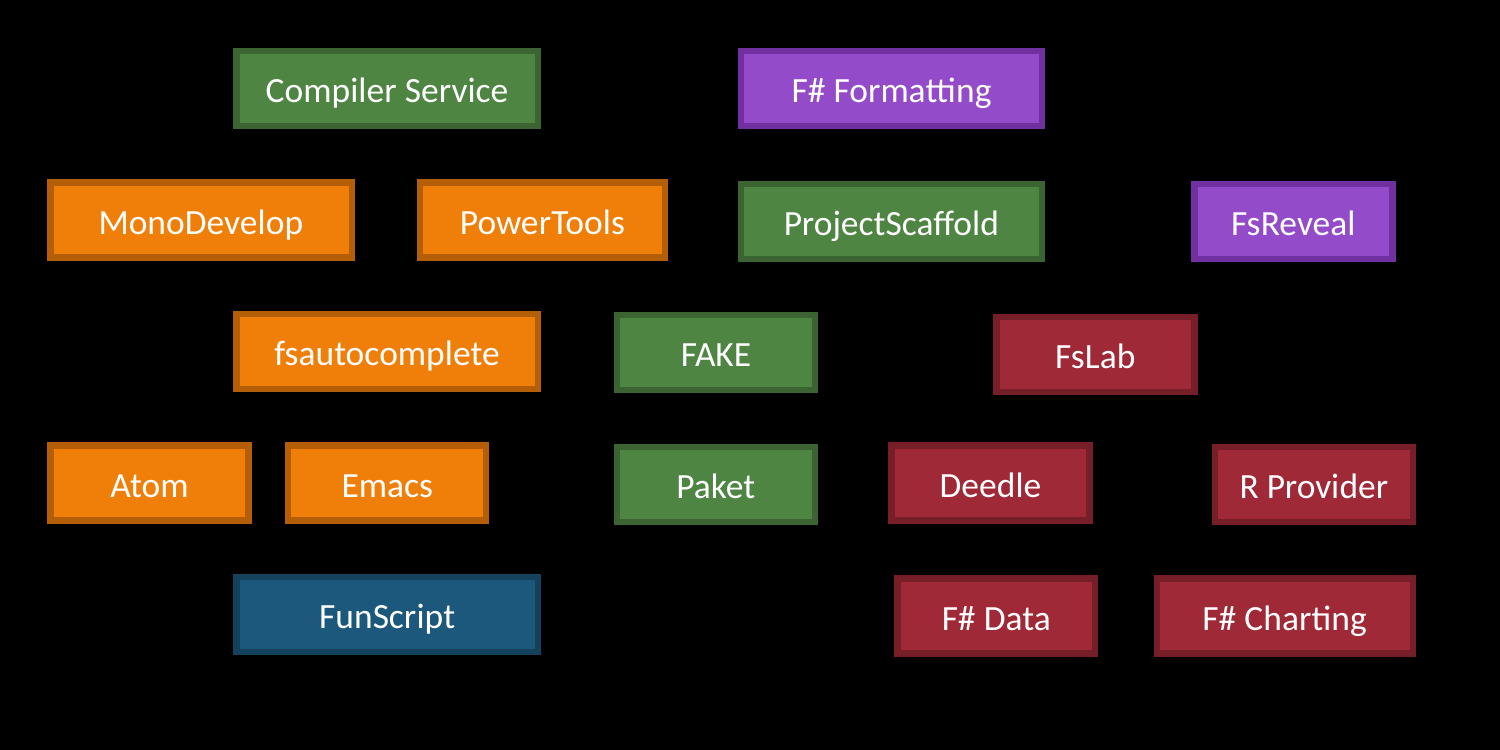

Compiler Service
F# Formatting
MonoDevelop
PowerTools
ProjectScaffold
FsReveal
fsautocomplete
FAKE
FsLab
Atom
Emacs
Deedle
Paket
R Provider
FunScript
F# Data
F# Charting